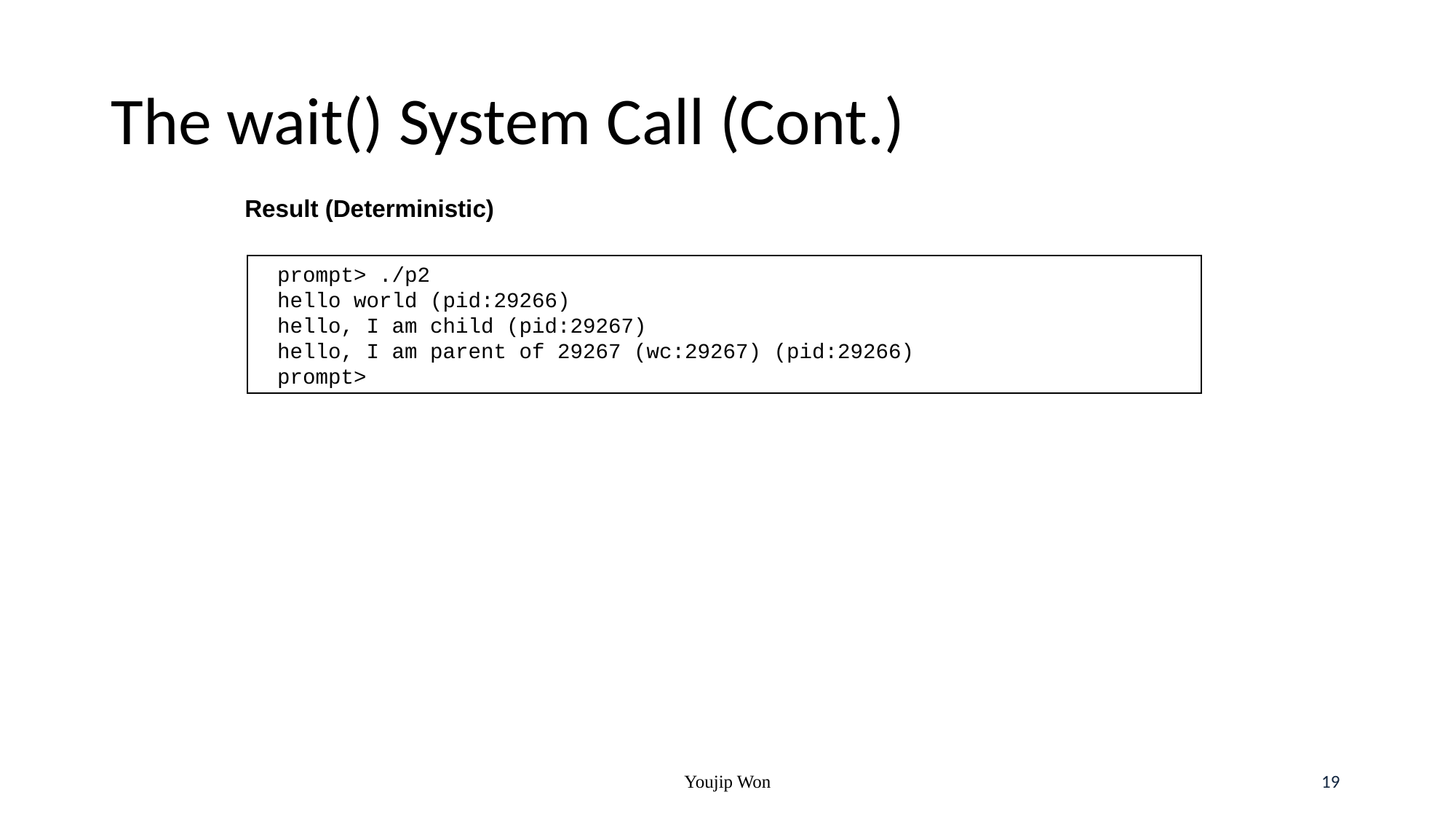

Youjip Won
# The wait() System Call (Cont.)
Result (Deterministic)
prompt> ./p2
hello world (pid:29266)
hello, I am child (pid:29267)
hello, I am parent of 29267 (wc:29267) (pid:29266)
prompt>
19